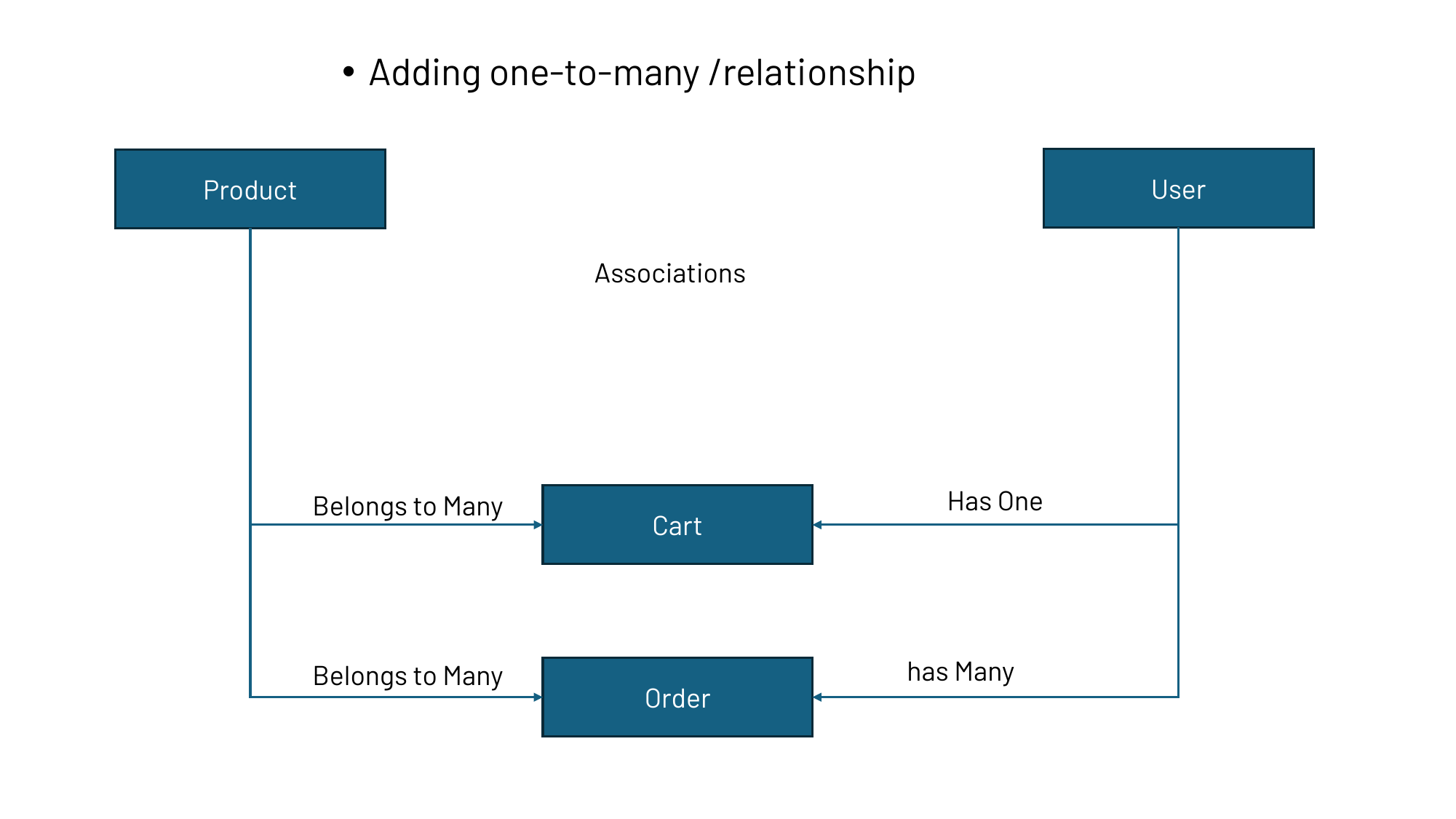

Adding one-to-many /relationship
User
Product
Associations
Has One
Belongs to Many
Cart
has Many
Belongs to Many
Order